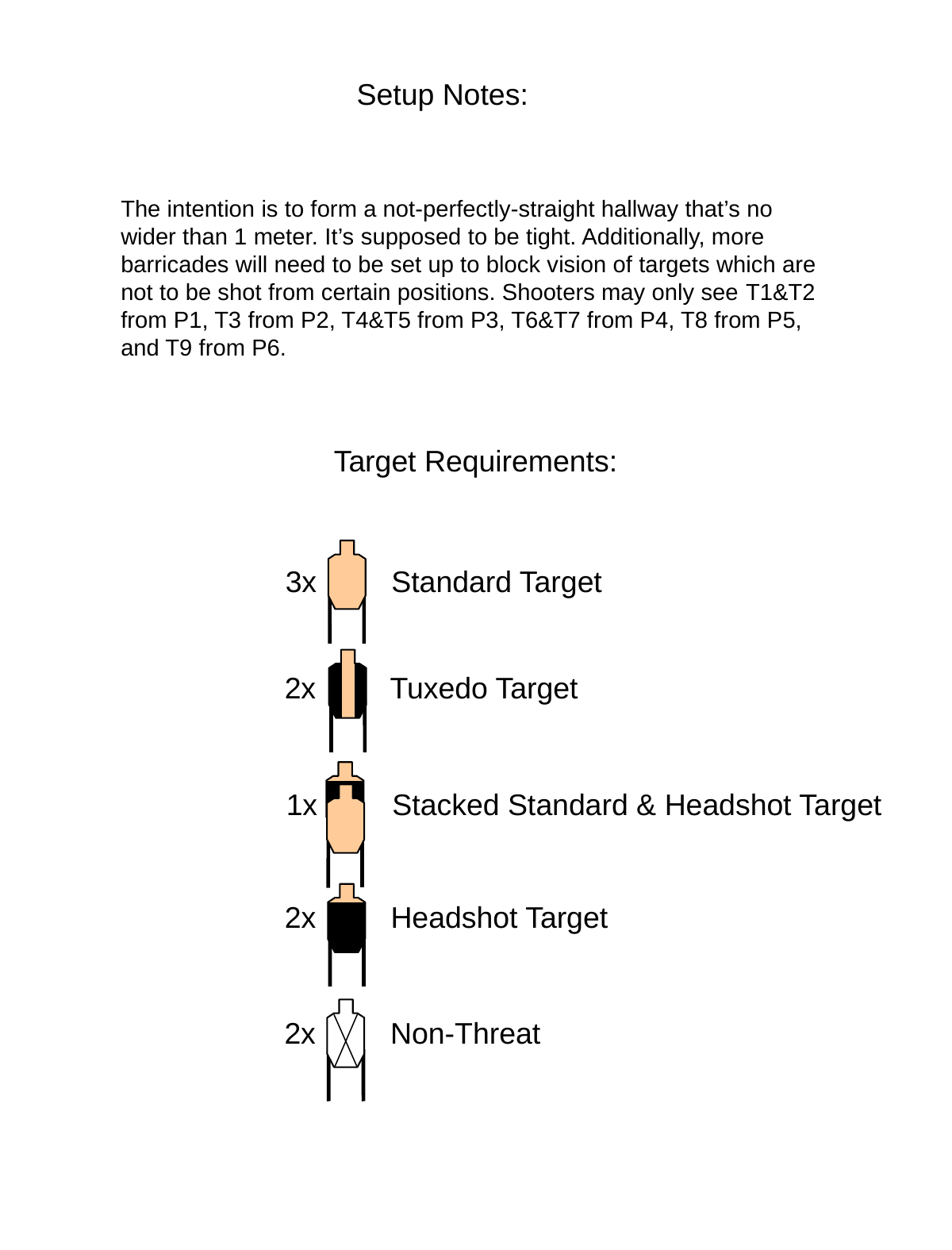

Setup Notes:
The intention is to form a not-perfectly-straight hallway that’s no wider than 1 meter. It’s supposed to be tight. Additionally, more barricades will need to be set up to block vision of targets which are not to be shot from certain positions. Shooters may only see T1&T2 from P1, T3 from P2, T4&T5 from P3, T6&T7 from P4, T8 from P5, and T9 from P6.

Target Requirements:

3x         Standard Target

2x         Tuxedo Target

1x         Stacked Standard & Headshot Target

2x         Headshot Target

2x         Non-Threat